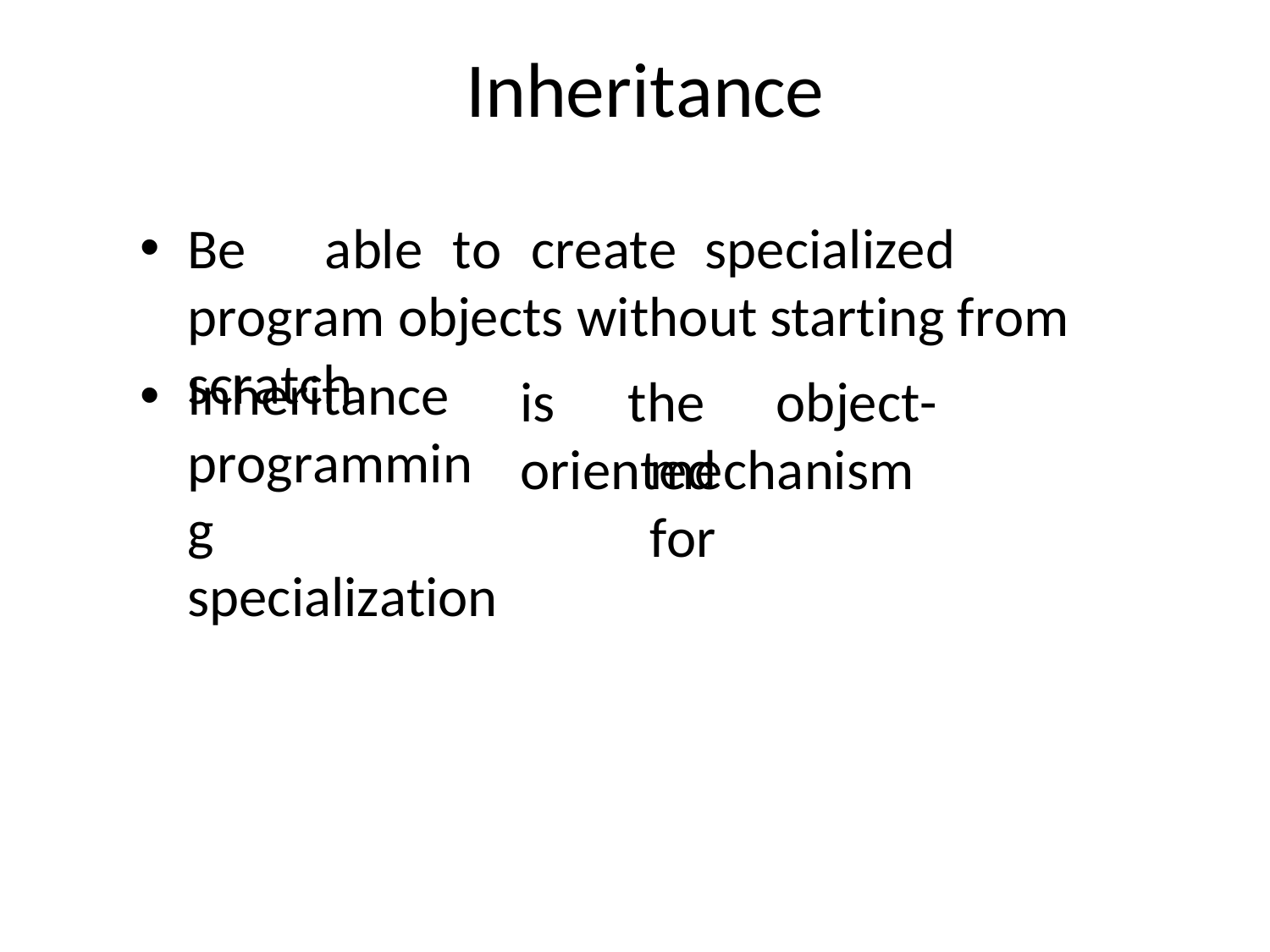

Inheritance
Be	able	to	create	specialized	program objects without starting from scratch
Inheritance programming specialization
is	the	object-oriented
mechanism	for